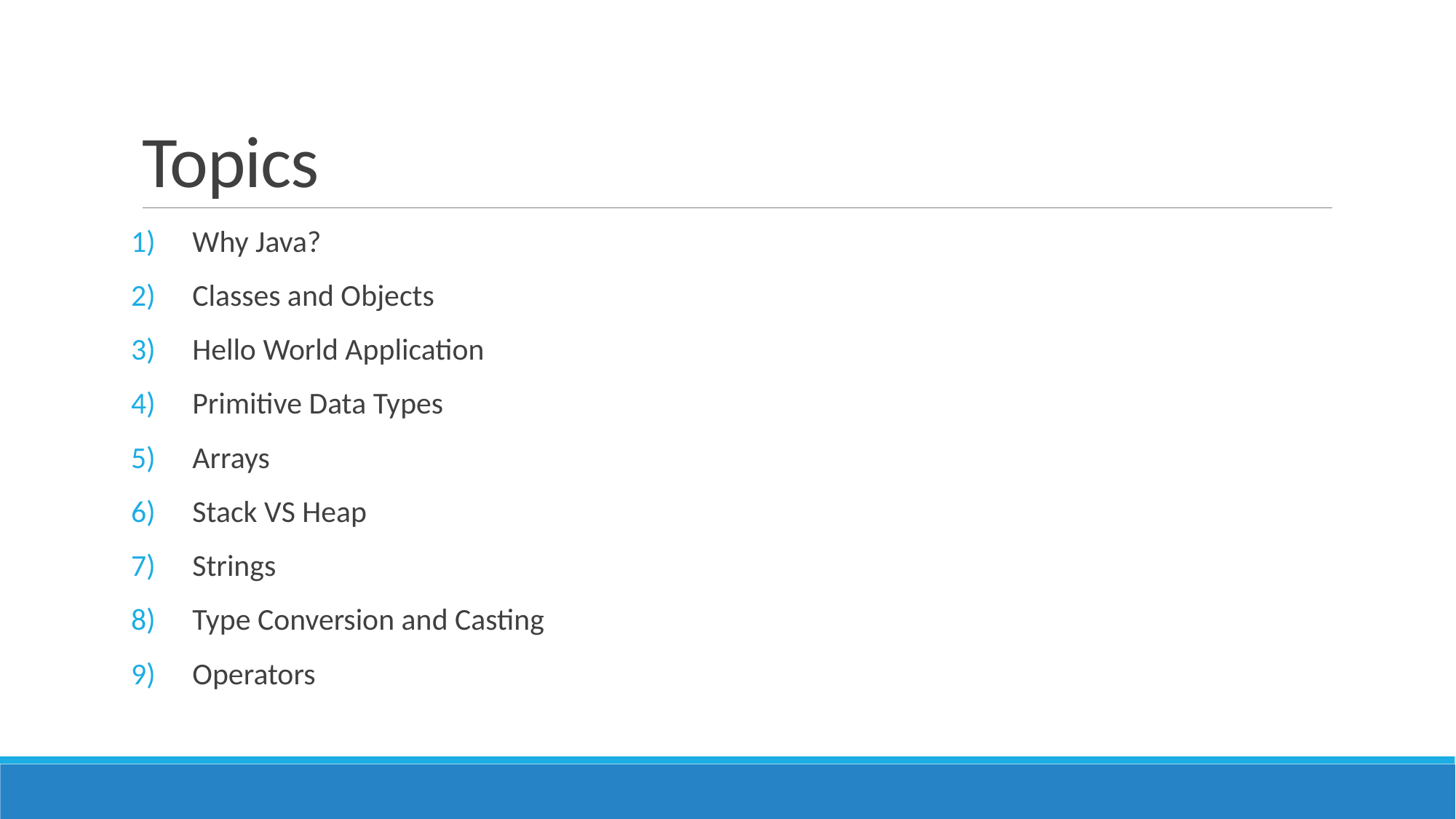

# Topics
Why Java?
Classes and Objects
Hello World Application
Primitive Data Types
Arrays
Stack VS Heap
Strings
Type Conversion and Casting
Operators